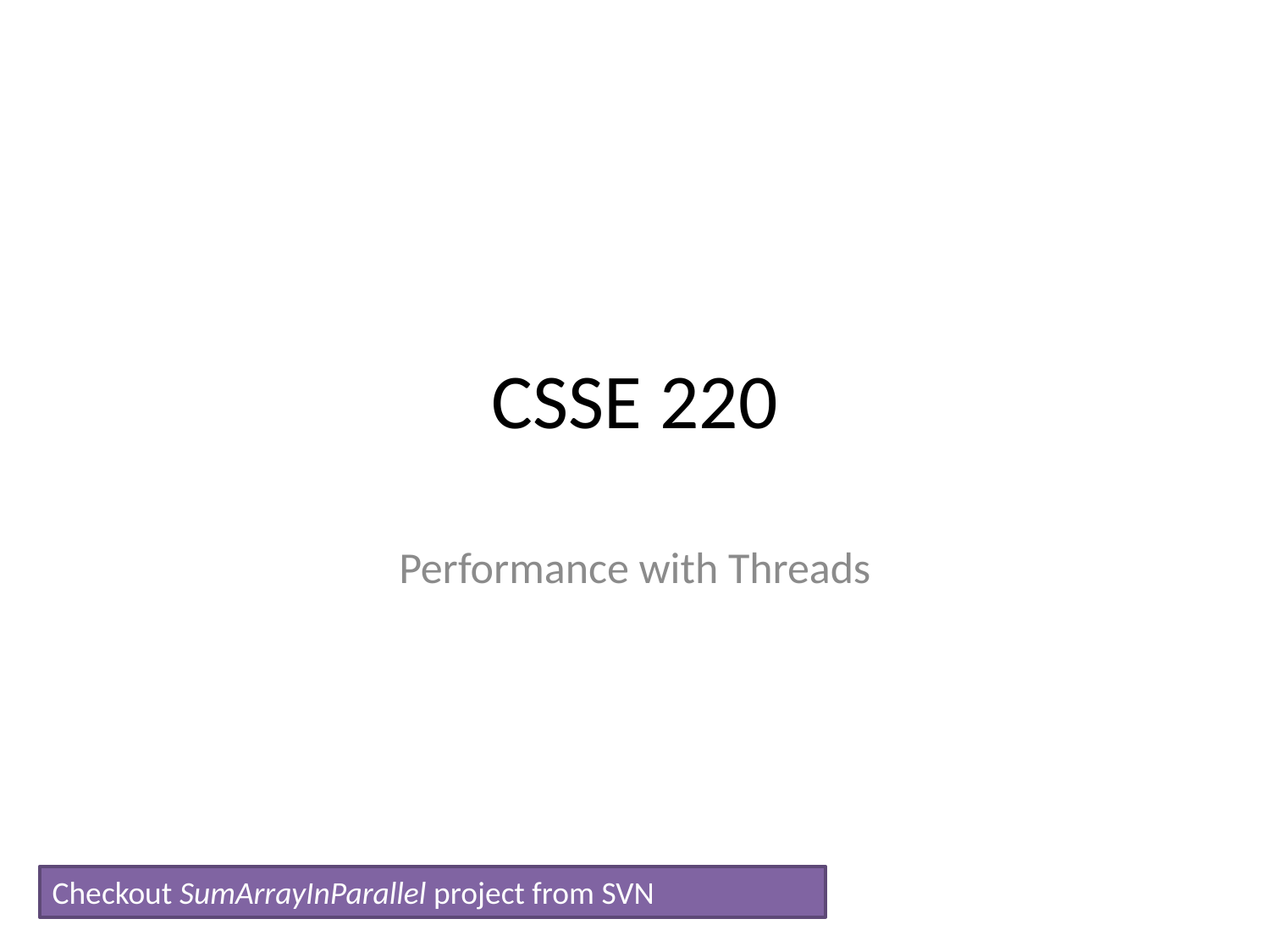

CSSE 220
Performance with Threads

Checkout SumArrayInParallel project from SVN